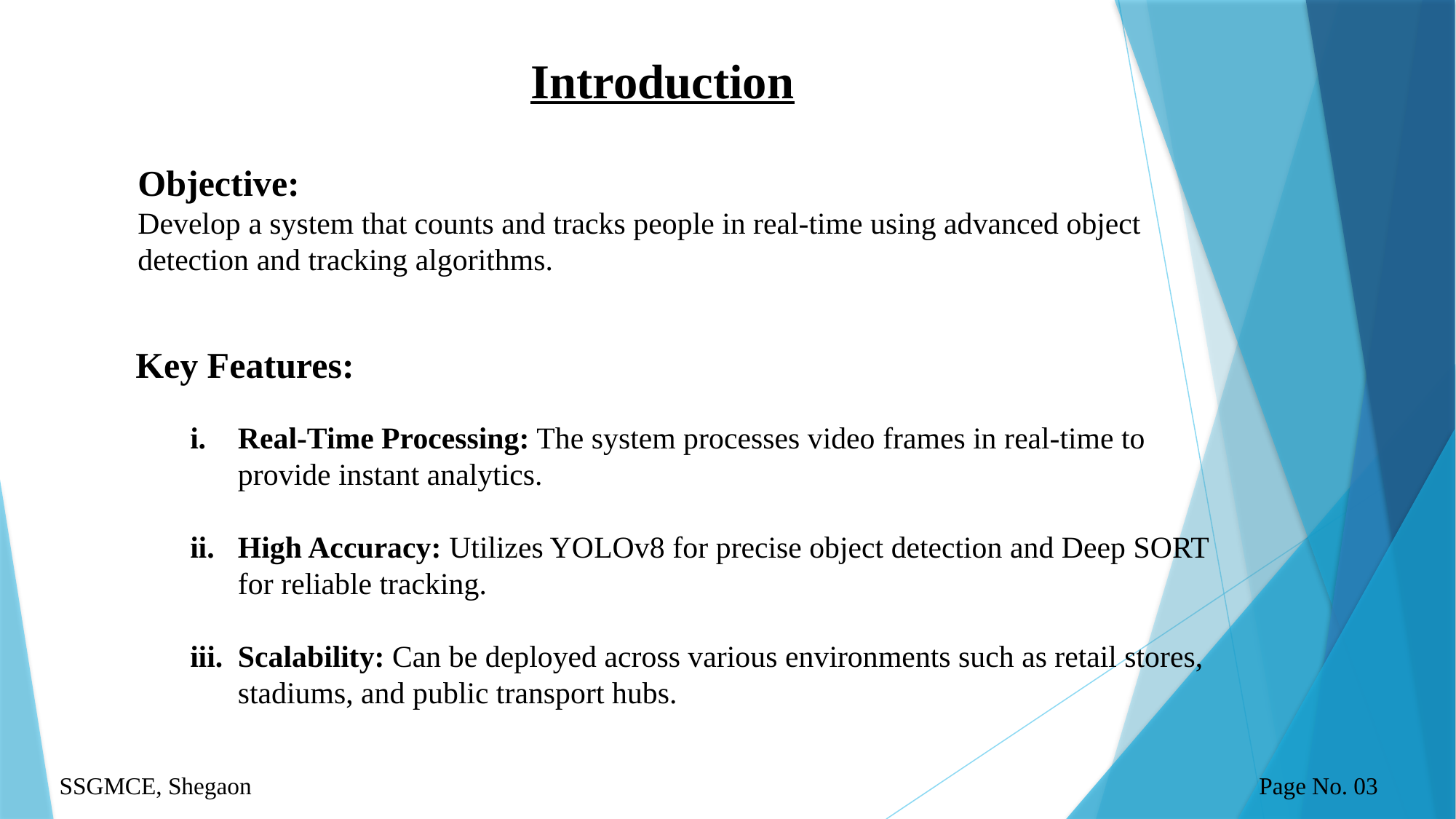

Introduction
Objective:
Develop a system that counts and tracks people in real-time using advanced object detection and tracking algorithms.

Key Features:

Real-Time Processing: The system processes video frames in real-time to provide instant analytics.

High Accuracy: Utilizes YOLOv8 for precise object detection and Deep SORT for reliable tracking.

Scalability: Can be deployed across various environments such as retail stores, stadiums, and public transport hubs.

SSGMCE, Shegaon
Page No. 03